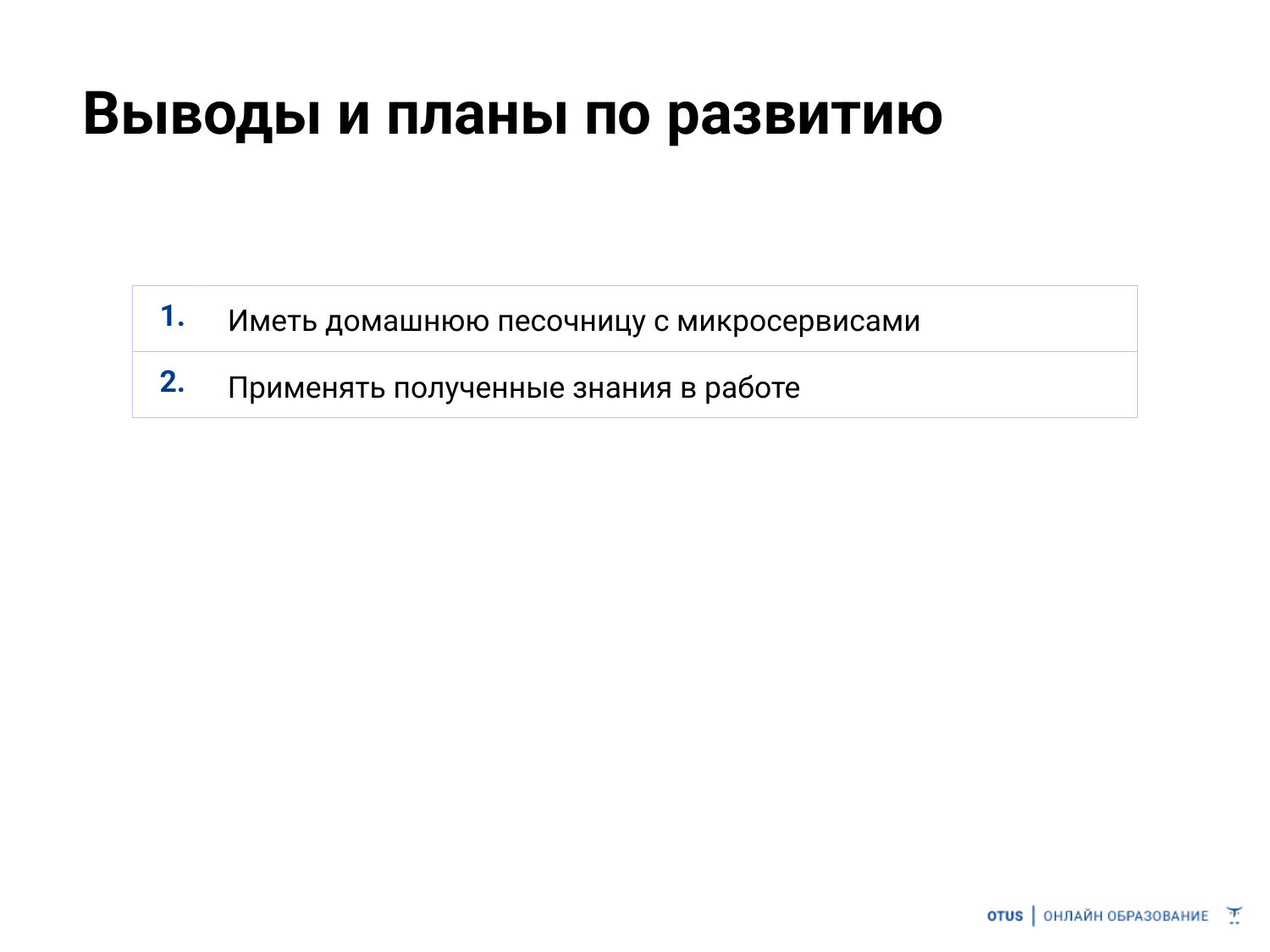

# Выводы и планы по развитию
| 1. | Иметь домашнюю песочницу с микросервисами |
| --- | --- |
| 2. | Применять полученные знания в работе |